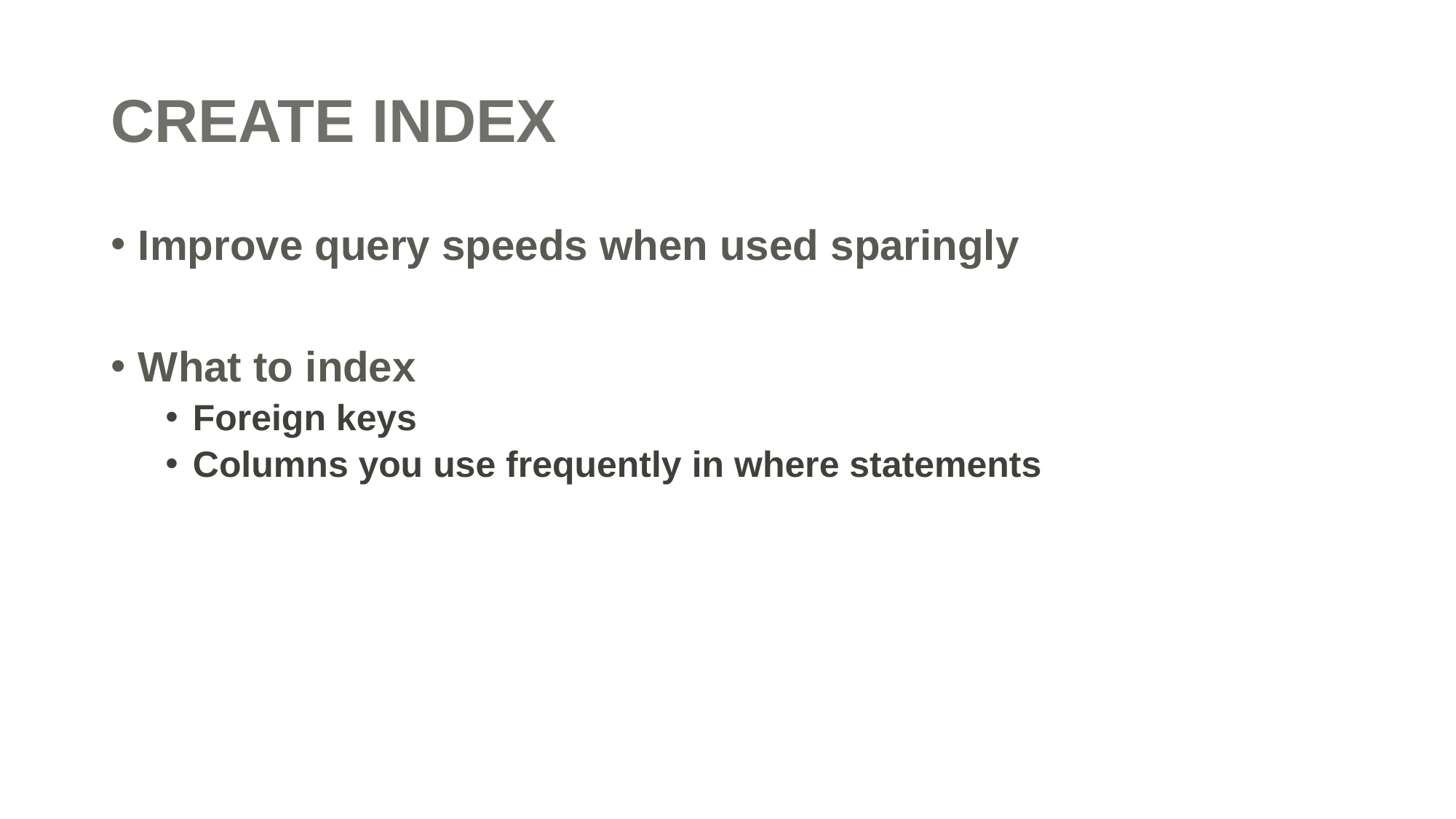

# CREATE INDEX
Improve query speeds when used sparingly

What to index
Foreign keys
Columns you use frequently in where statements